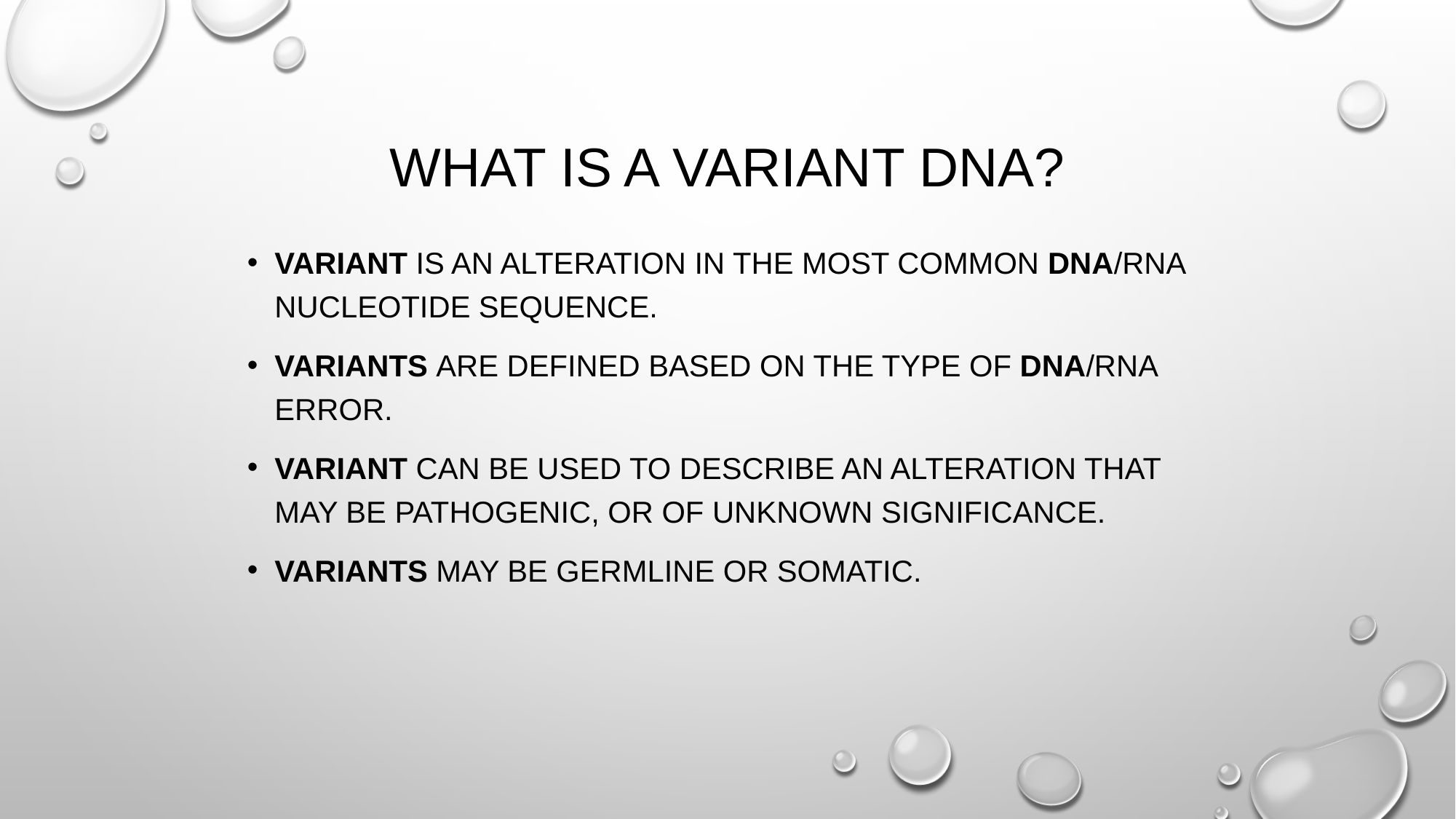

# What is a variant DNA?
Variant is an alteration in the most common DNA/RNA nucleotide sequence.
Variants are defined based on the type of DNA/RNA error.
Variant can be used to describe an alteration that may be pathogenic, or of unknown significance.
Variants may be germline or somatic.